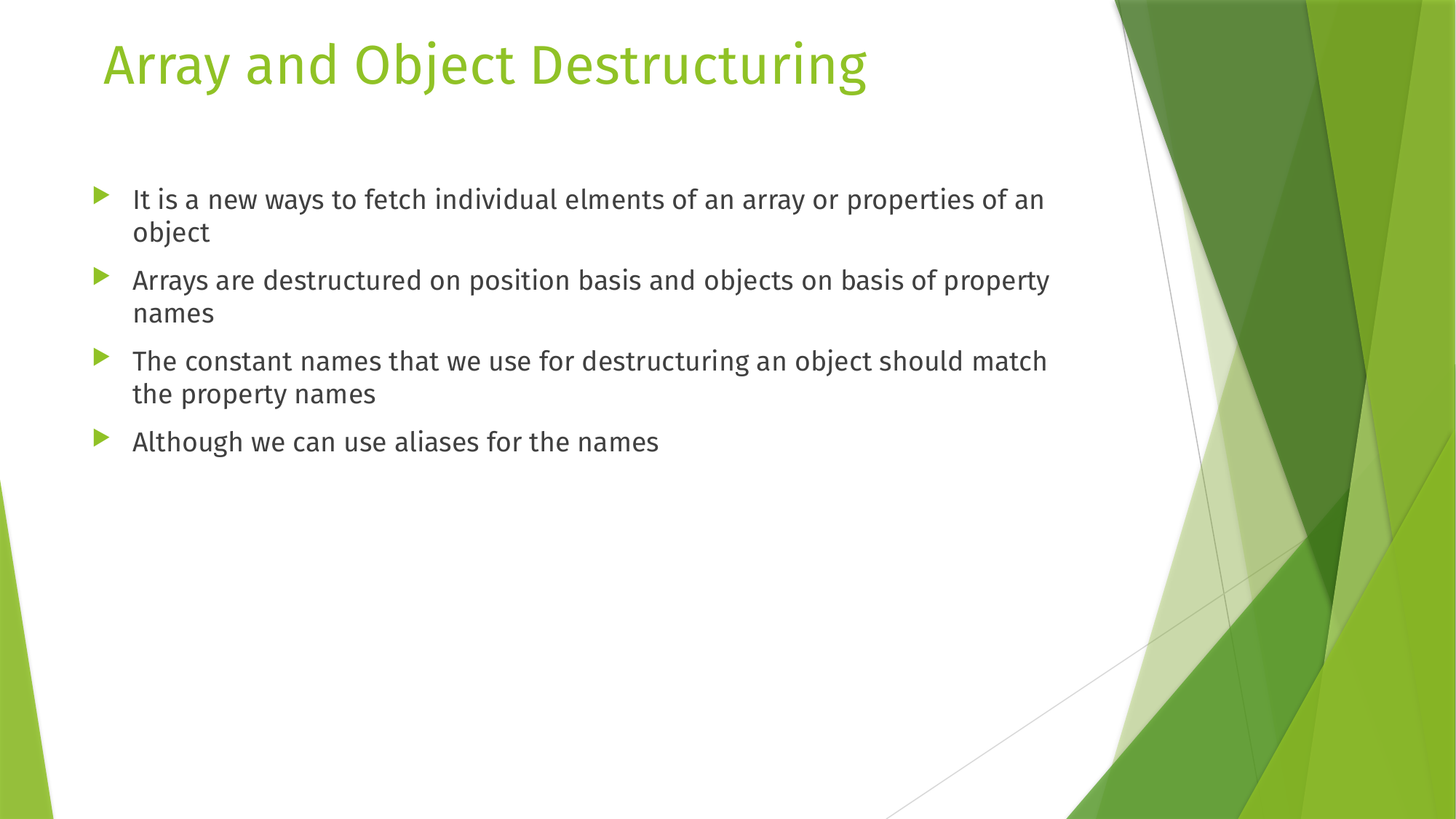

# Array and Object Destructuring
It is a new ways to fetch individual elments of an array or properties of an object
Arrays are destructured on position basis and objects on basis of property names
The constant names that we use for destructuring an object should match the property names
Although we can use aliases for the names